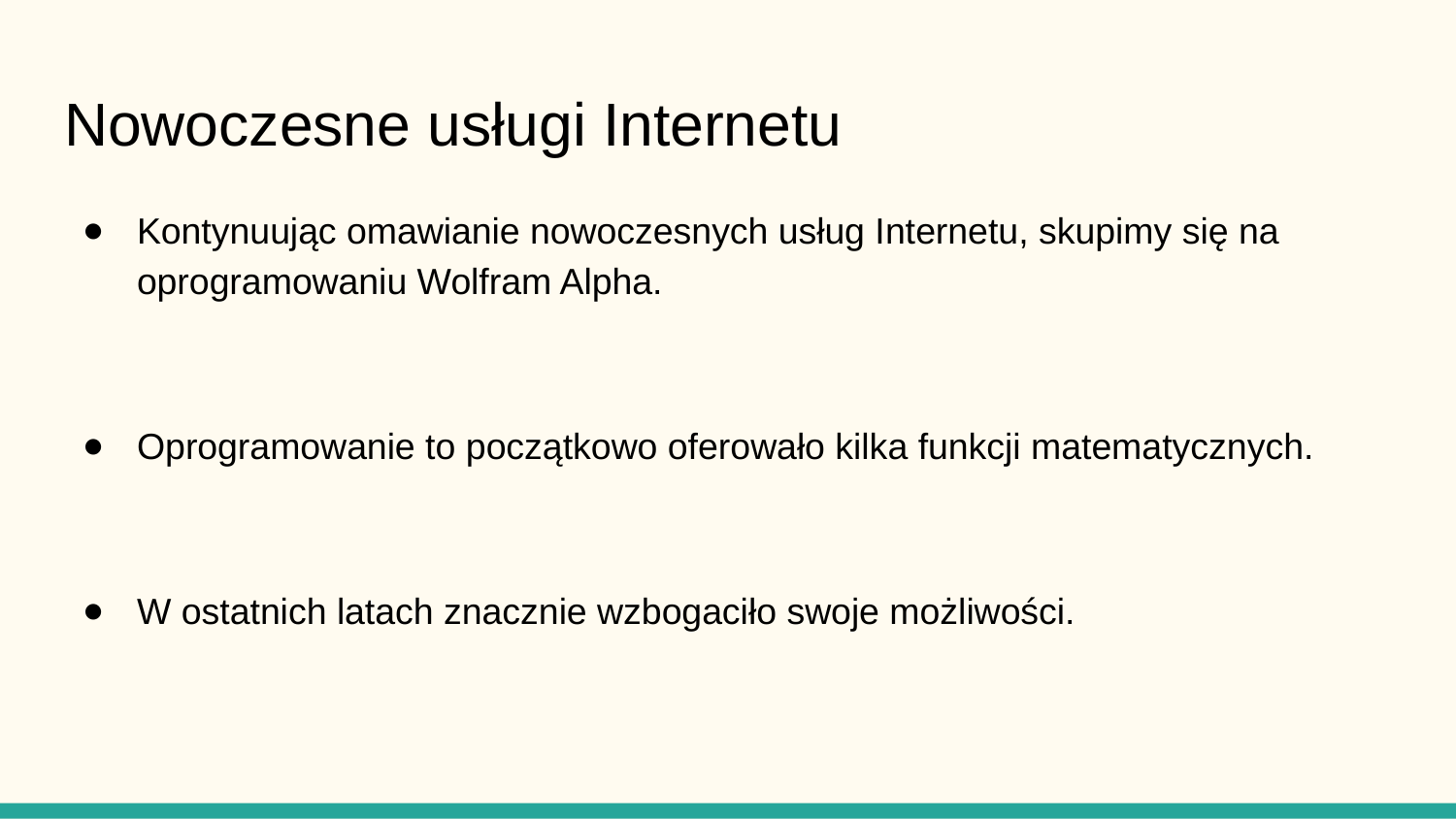

# Nowoczesne usługi Internetu
Kontynuując omawianie nowoczesnych usług Internetu, skupimy się na oprogramowaniu Wolfram Alpha.

Oprogramowanie to początkowo oferowało kilka funkcji matematycznych.

W ostatnich latach znacznie wzbogaciło swoje możliwości.